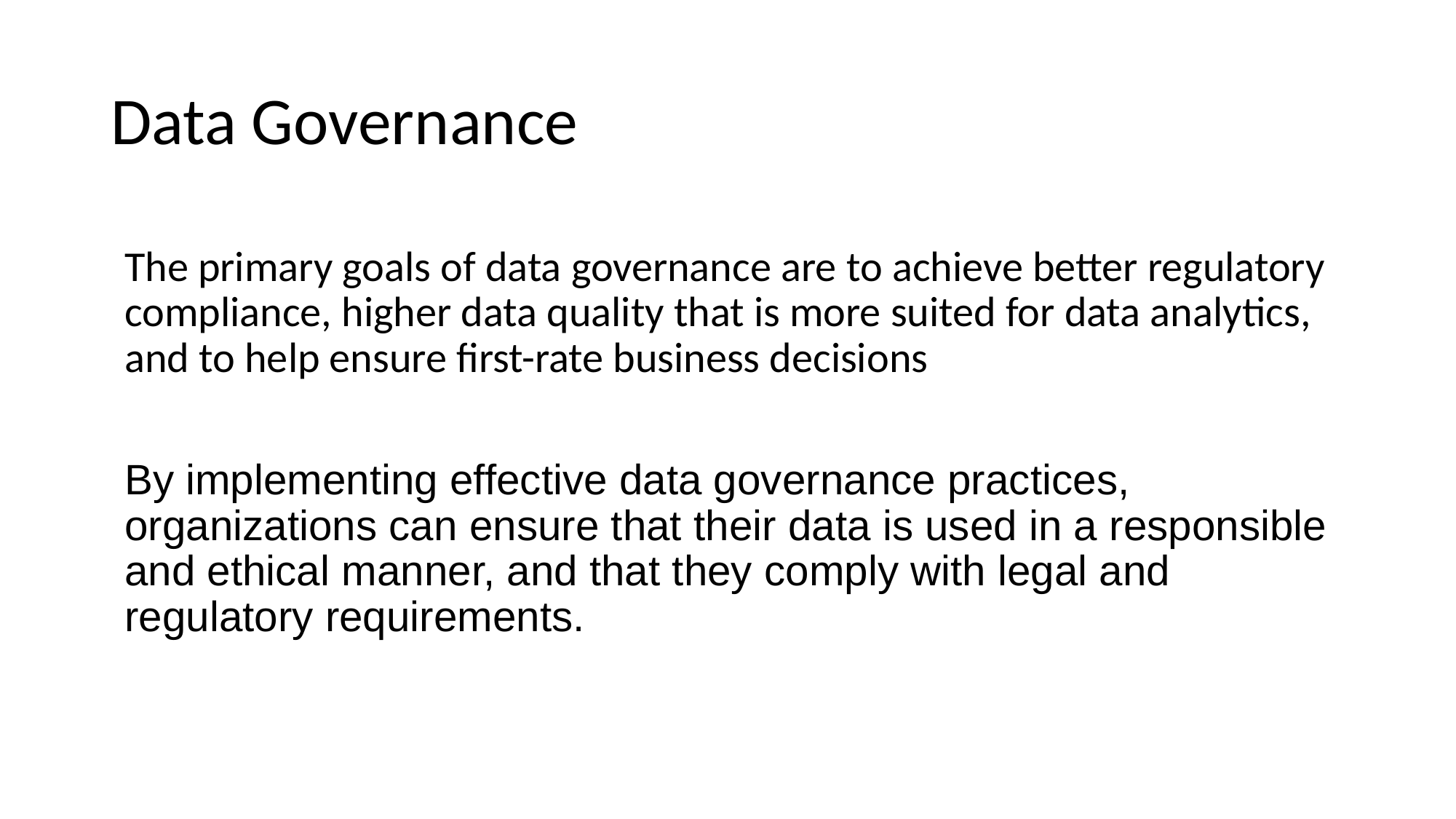

# Data Governance

The primary goals of data governance are to achieve better regulatory compliance, higher data quality that is more suited for data analytics, and to help ensure first-rate business decisions

By implementing effective data governance practices, organizations can ensure that their data is used in a responsible and ethical manner, and that they comply with legal and regulatory requirements.